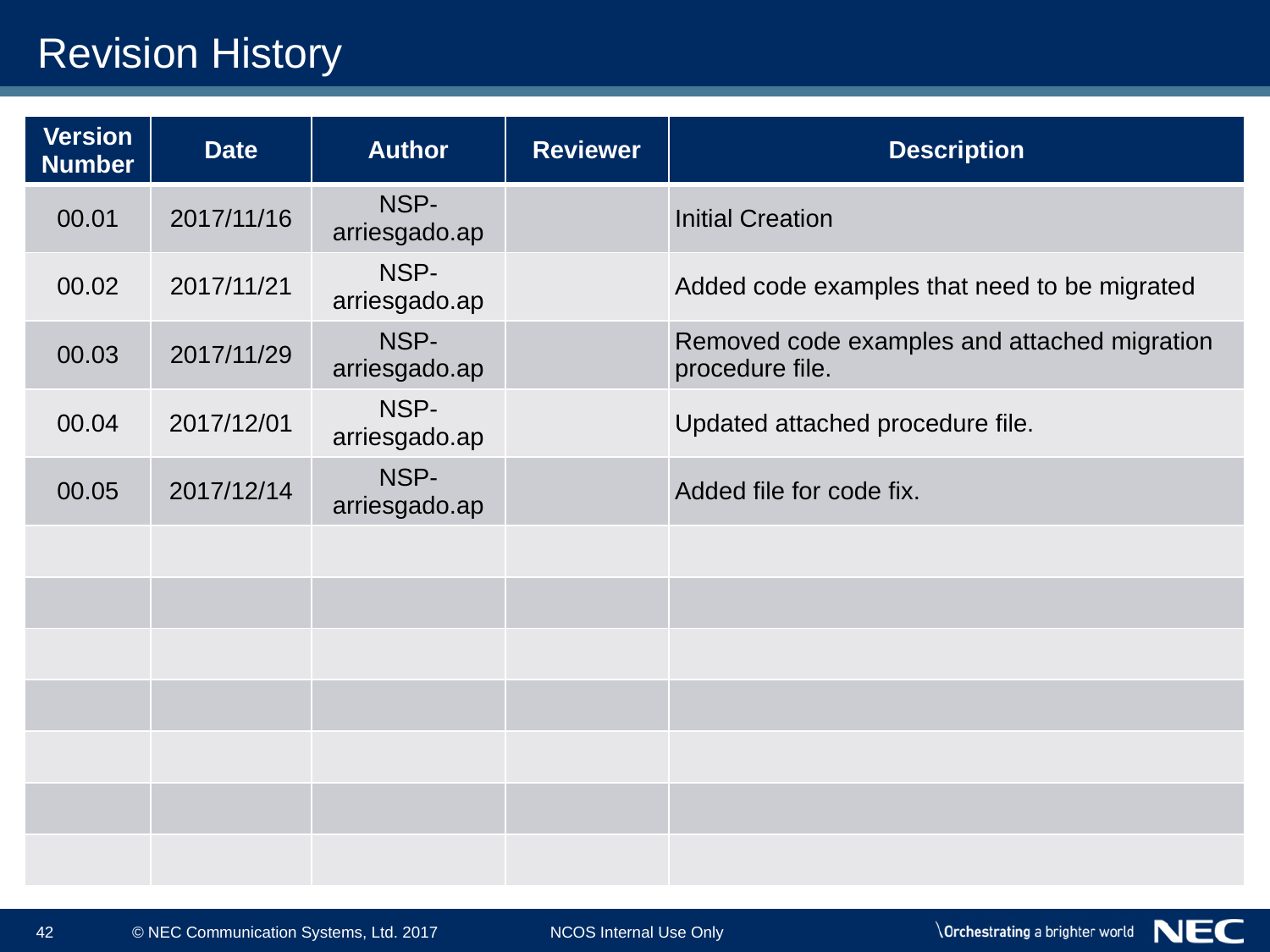

# Revision History
| Version Number | Date | Author | Reviewer | Description |
| --- | --- | --- | --- | --- |
| 00.01 | 2017/11/16 | NSP-arriesgado.ap |  | Initial Creation |
| 00.02 | 2017/11/21 | NSP-arriesgado.ap |  | Added code examples that need to be migrated |
| 00.03 | 2017/11/29 | NSP-arriesgado.ap |  | Removed code examples and attached migration procedure file. |
| 00.04 | 2017/12/01 | NSP-arriesgado.ap |  | Updated attached procedure file. |
| 00.05 | 2017/12/14 | NSP-arriesgado.ap |  | Added file for code fix. |
|  |  |  |  |  |
|  |  |  |  |  |
|  |  |  |  |  |
|  |  |  |  |  |
|  |  |  |  |  |
|  |  |  |  |  |
|  |  |  |  |  |